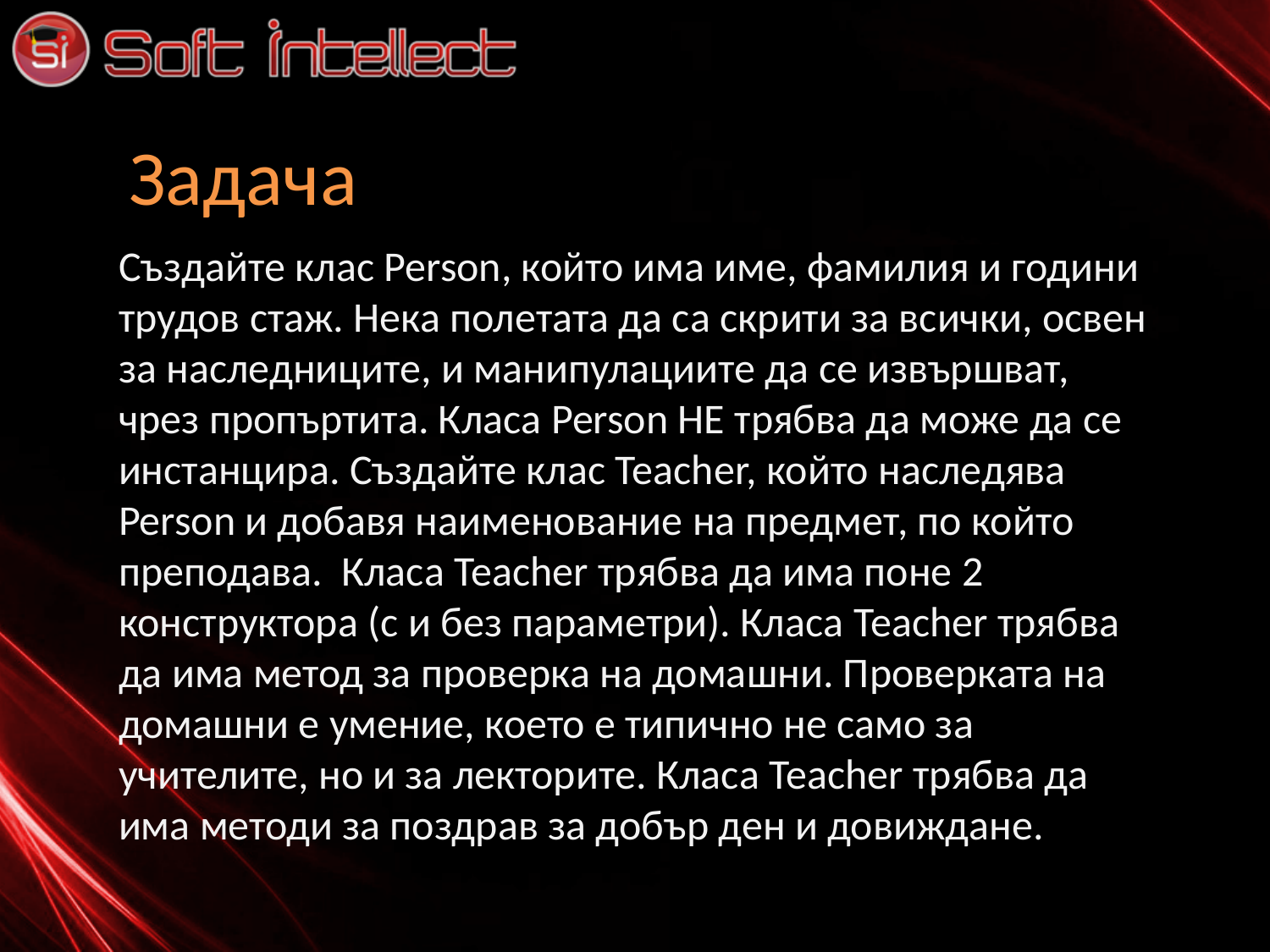

# Задачa
Създайте клас Person, който има име, фамилия и години трудов стаж. Нека полетата да са скрити за всички, освен за наследниците, и манипулациите да се извършват, чрез пропъртита. Класа Person НЕ трябва да може да се инстанцира. Създайте клас Teacher, който наследява Person и добавя наименование на предмет, по който преподава.  Класа Teacher трябва да има поне 2 конструктора (с и без параметри). Класа Teacher трябва да има метод за проверка на домашни. Проверката на домашни е умение, което е типично не само за учителите, но и за лекторите. Класа Teacher трябва да има методи за поздрав за добър ден и довиждане.